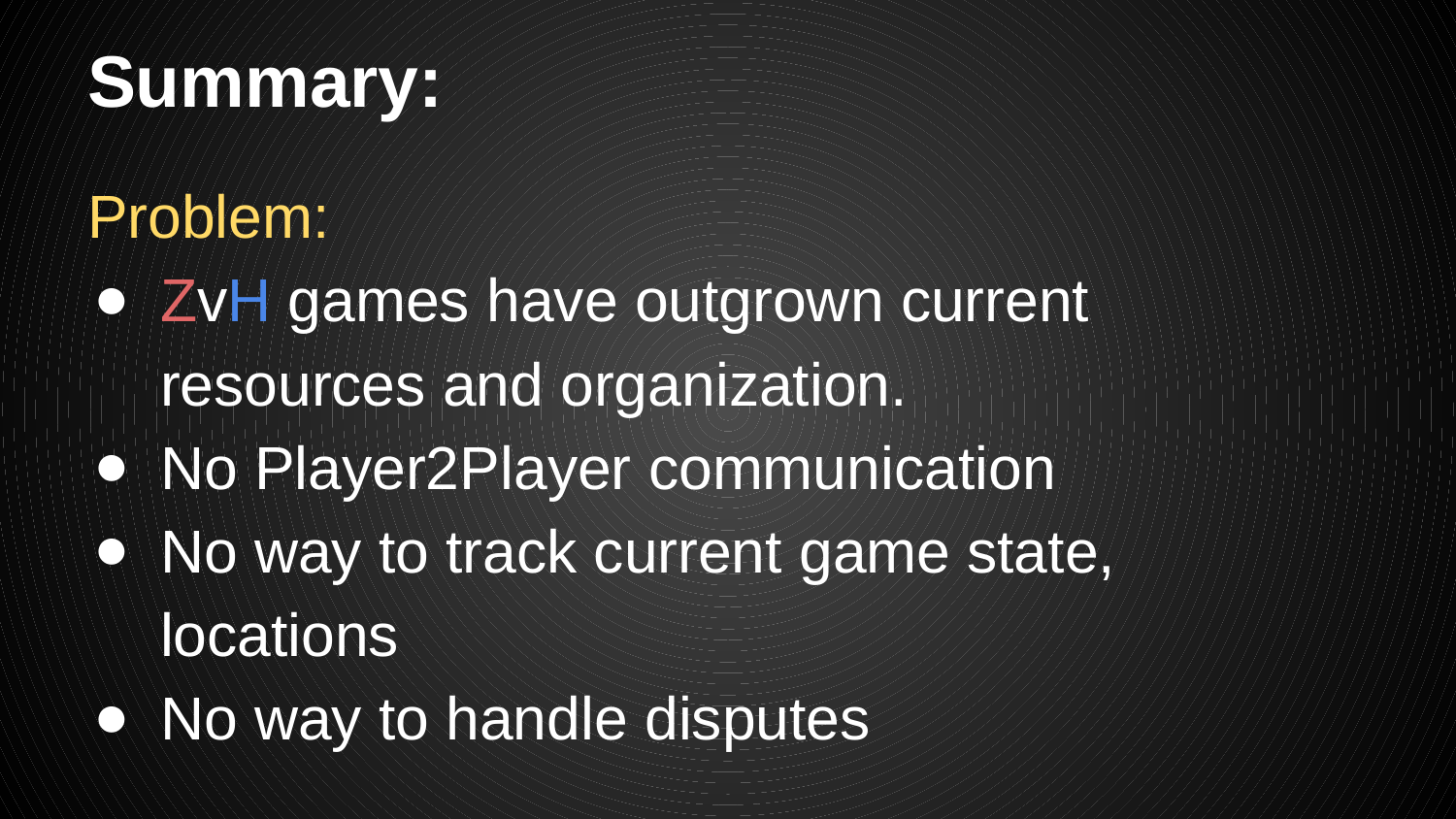

# Summary:
Problem:
ZvH games have outgrown current resources and organization.
No Player2Player communication
No way to track current game state, locations
No way to handle disputes